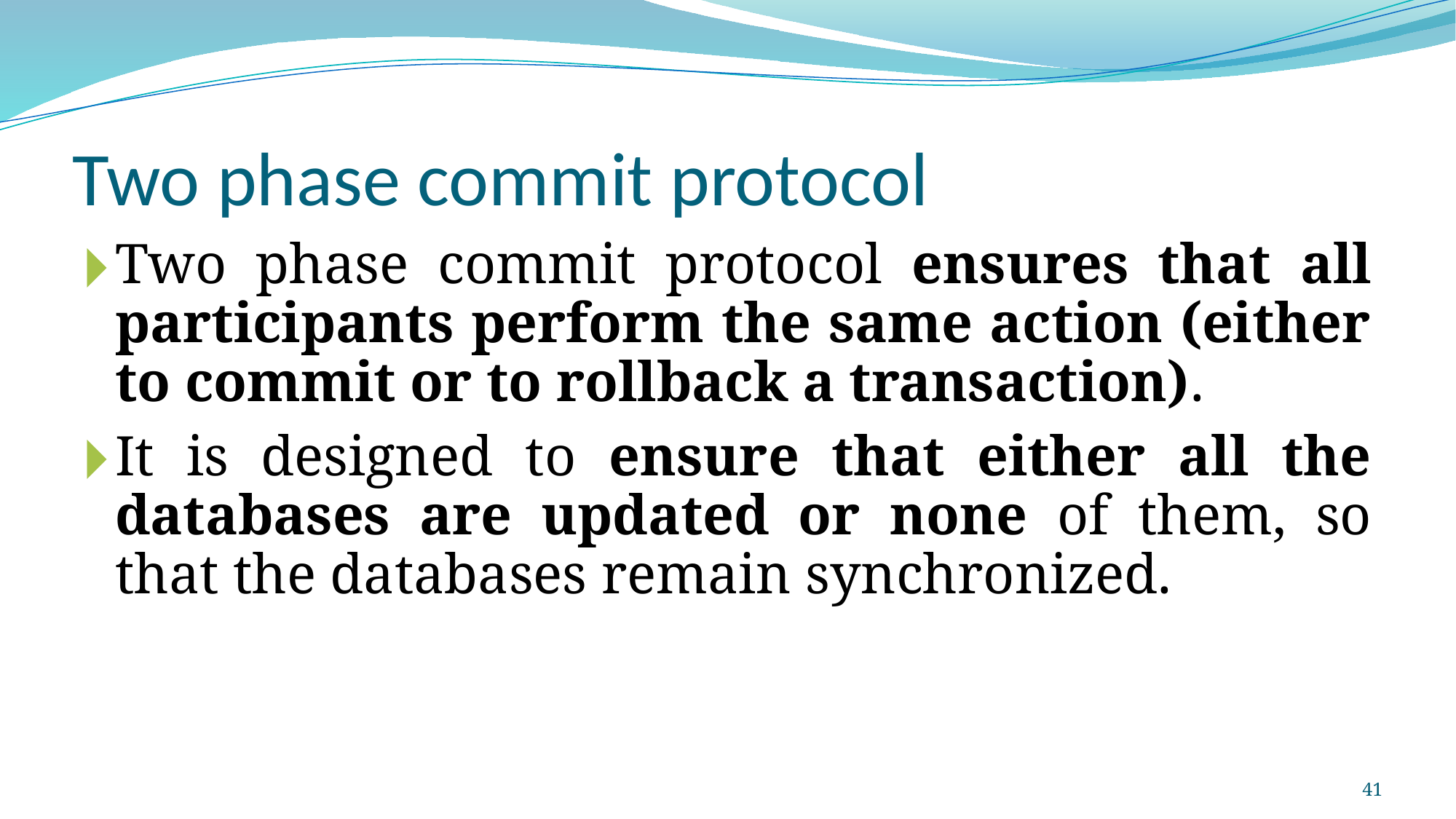

# Two phase commit protocol
Two phase commit protocol ensures that all participants perform the same action (either to commit or to rollback a transaction).
It is designed to ensure that either all the databases are updated or none of them, so that the databases remain synchronized.

41